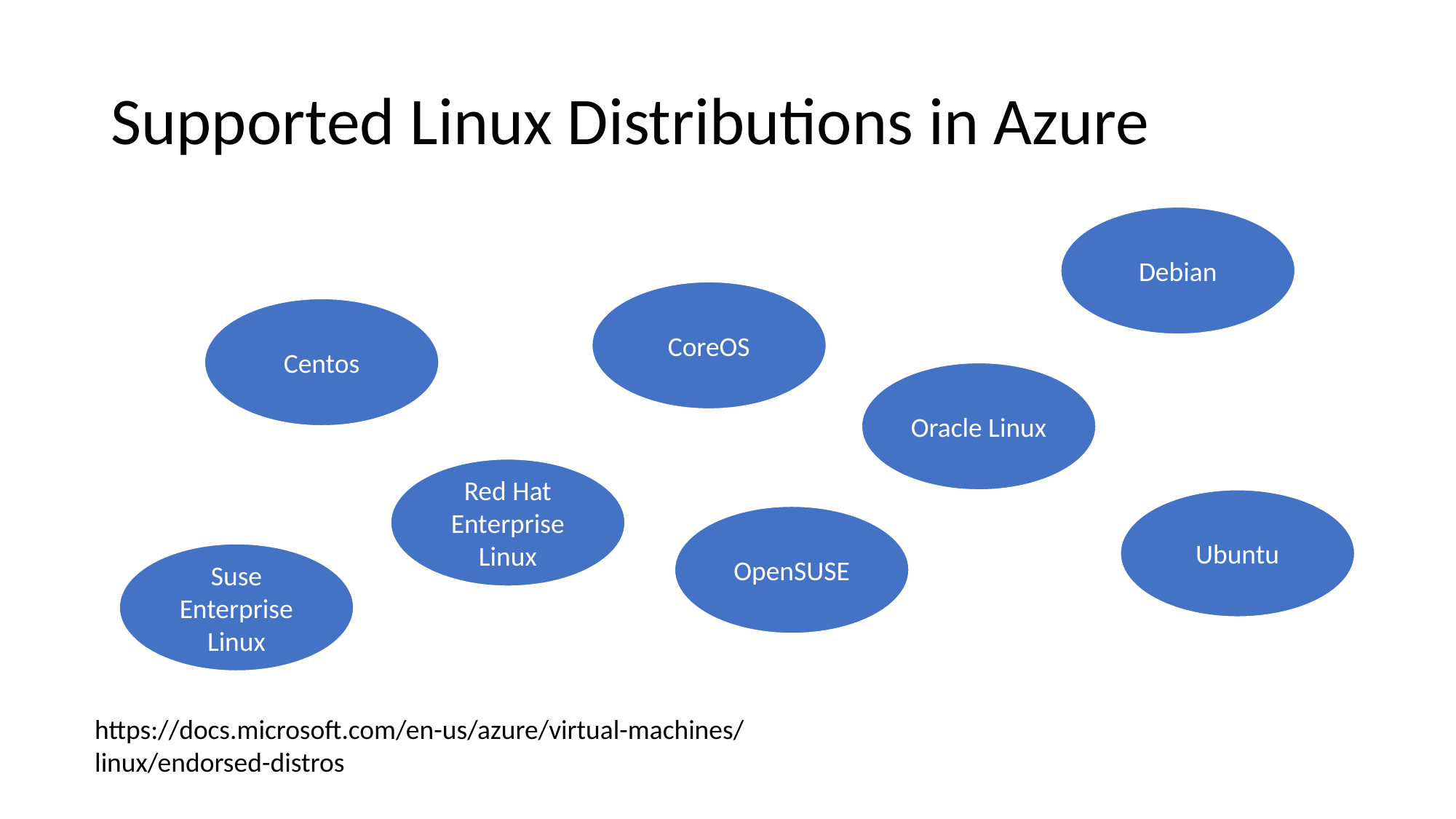

# Supported Linux Distributions in Azure
Debian
CoreOS
Centos
Oracle Linux
Red Hat Enterprise Linux
Ubuntu
OpenSUSE
Suse Enterprise Linux
https://docs.microsoft.com/en-us/azure/virtual-machines/linux/endorsed-distros